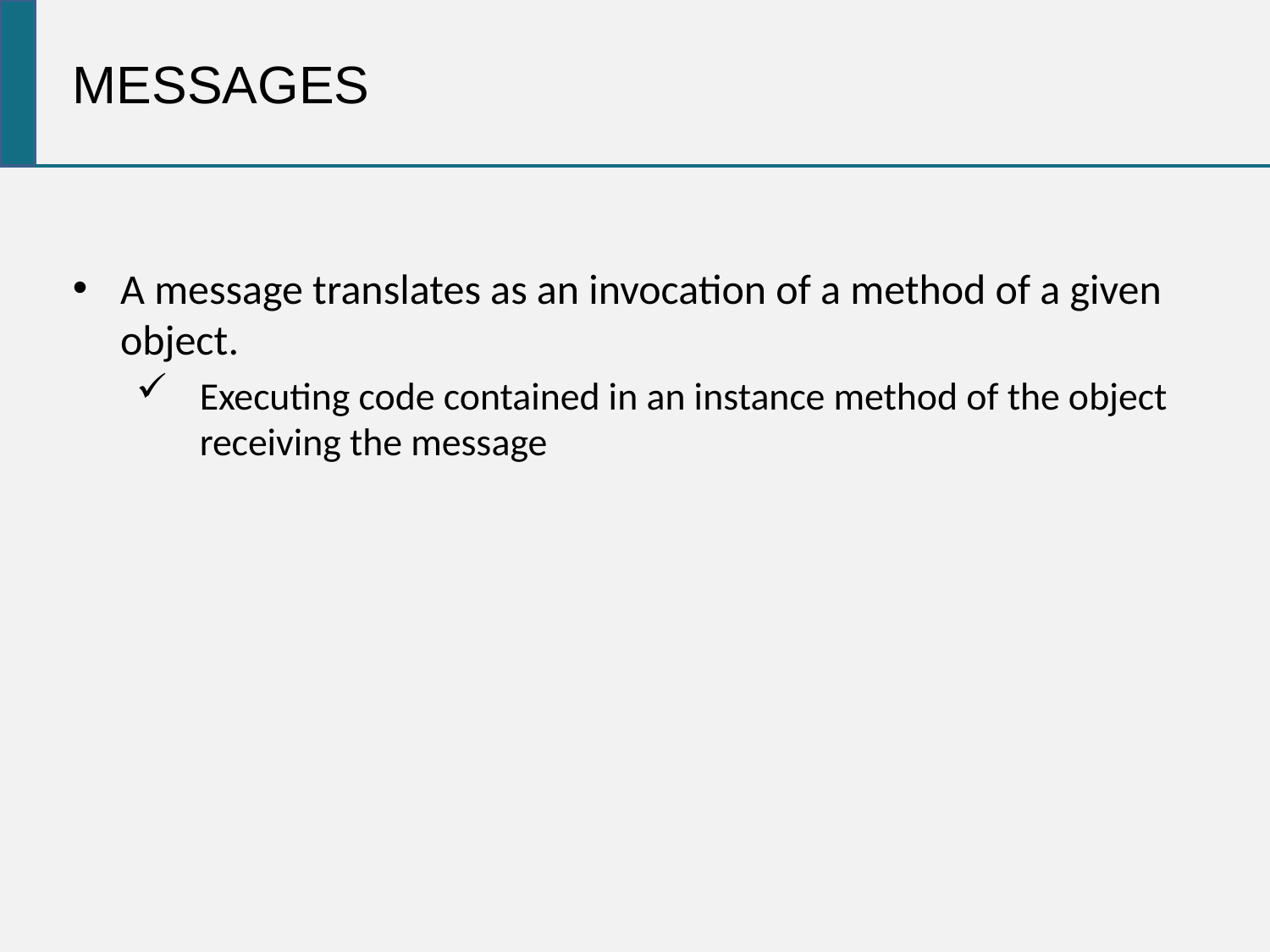

messages

A message translates as an invocation of a method of a given object.
Executing code contained in an instance method of the object receiving the message